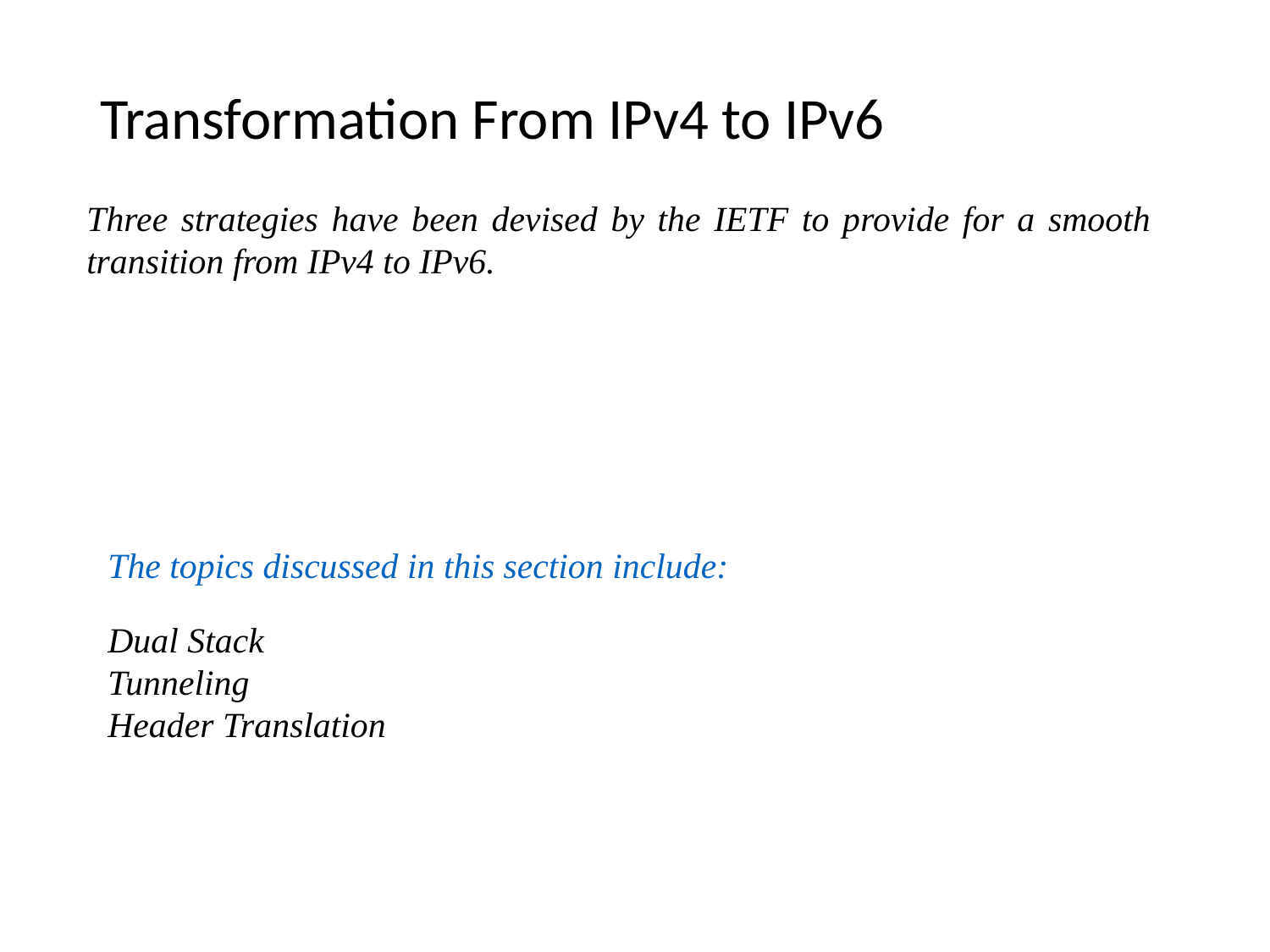

27.3   TRANSITION FROM IPv4
          TO IPv6
# Transformation From IPv4 to IPv6
Three strategies have been devised by the IETF to provide for a smooth transition from IPv4 to IPv6.
The topics discussed in this section include:
Dual Stack
Tunneling
Header Translation